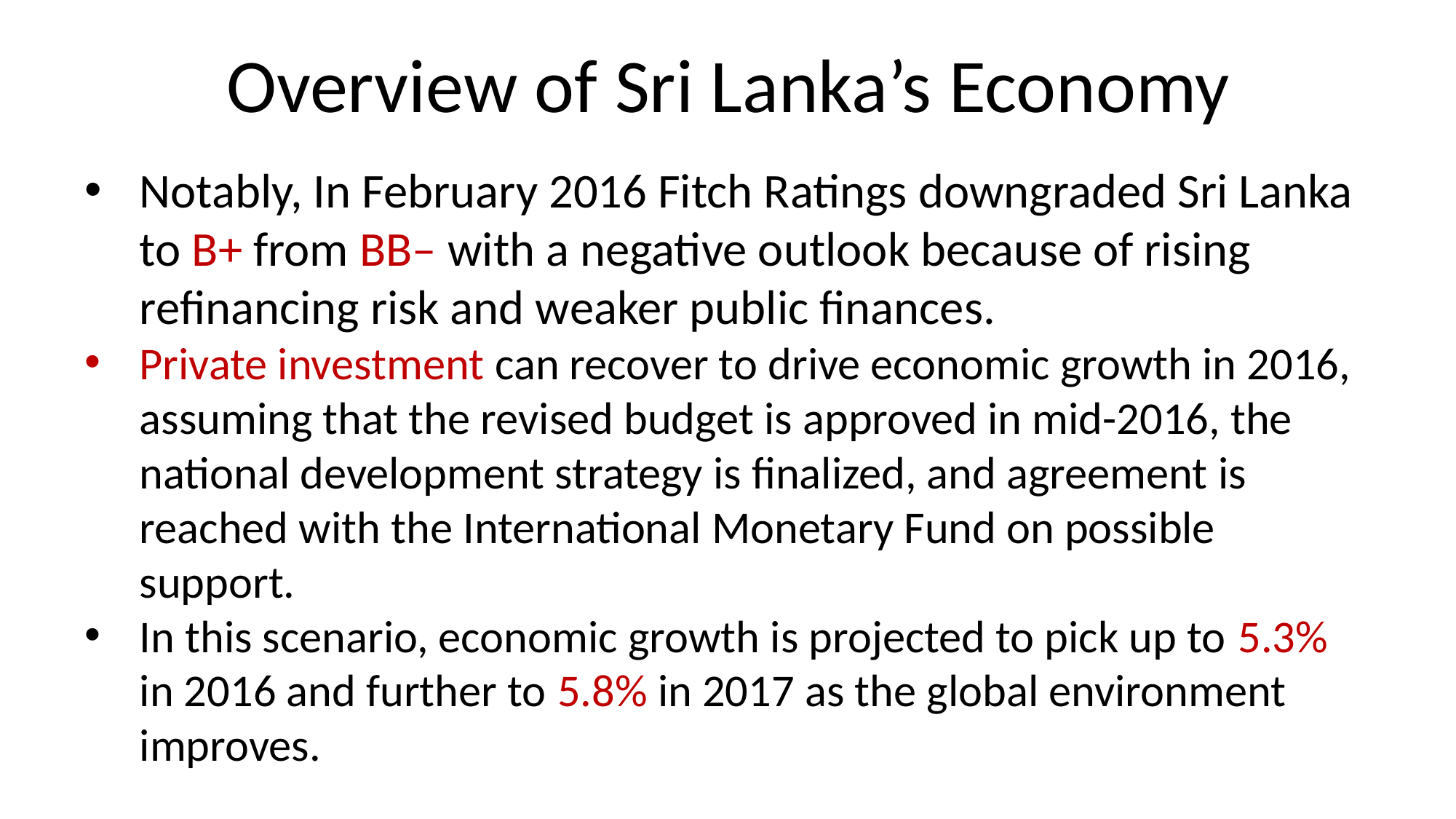

Overview of Sri Lanka’s Economy
Notably, In February 2016 Fitch Ratings downgraded Sri Lanka to B+ from BB– with a negative outlook because of rising refinancing risk and weaker public finances.
Private investment can recover to drive economic growth in 2016, assuming that the revised budget is approved in mid-2016, the national development strategy is finalized, and agreement is reached with the International Monetary Fund on possible support.
In this scenario, economic growth is projected to pick up to 5.3% in 2016 and further to 5.8% in 2017 as the global environment improves.